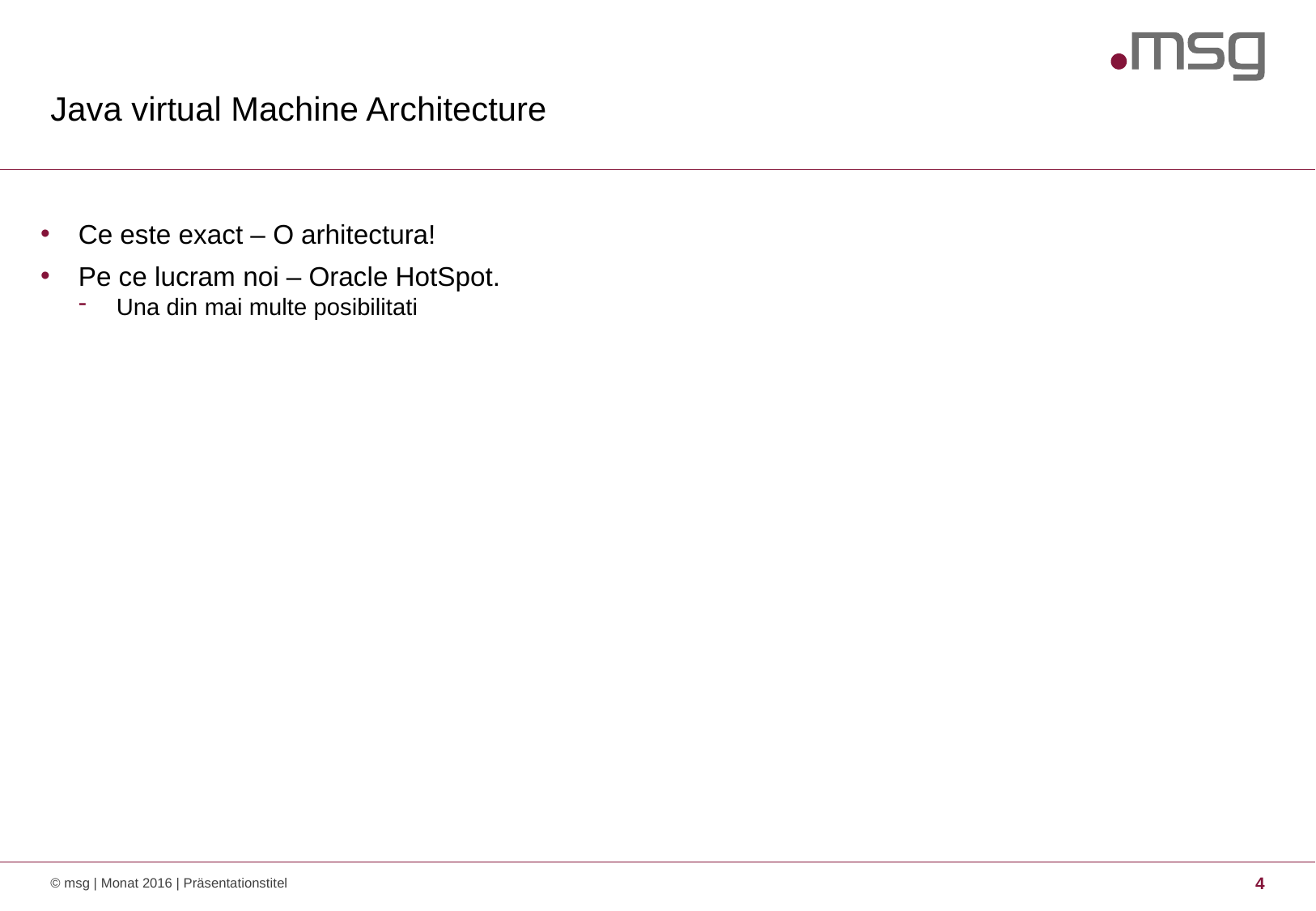

# Java virtual Machine Architecture
Ce este exact – O arhitectura!
Pe ce lucram noi – Oracle HotSpot.
Una din mai multe posibilitati

© msg | Monat 2016 | Präsentationstitel
4